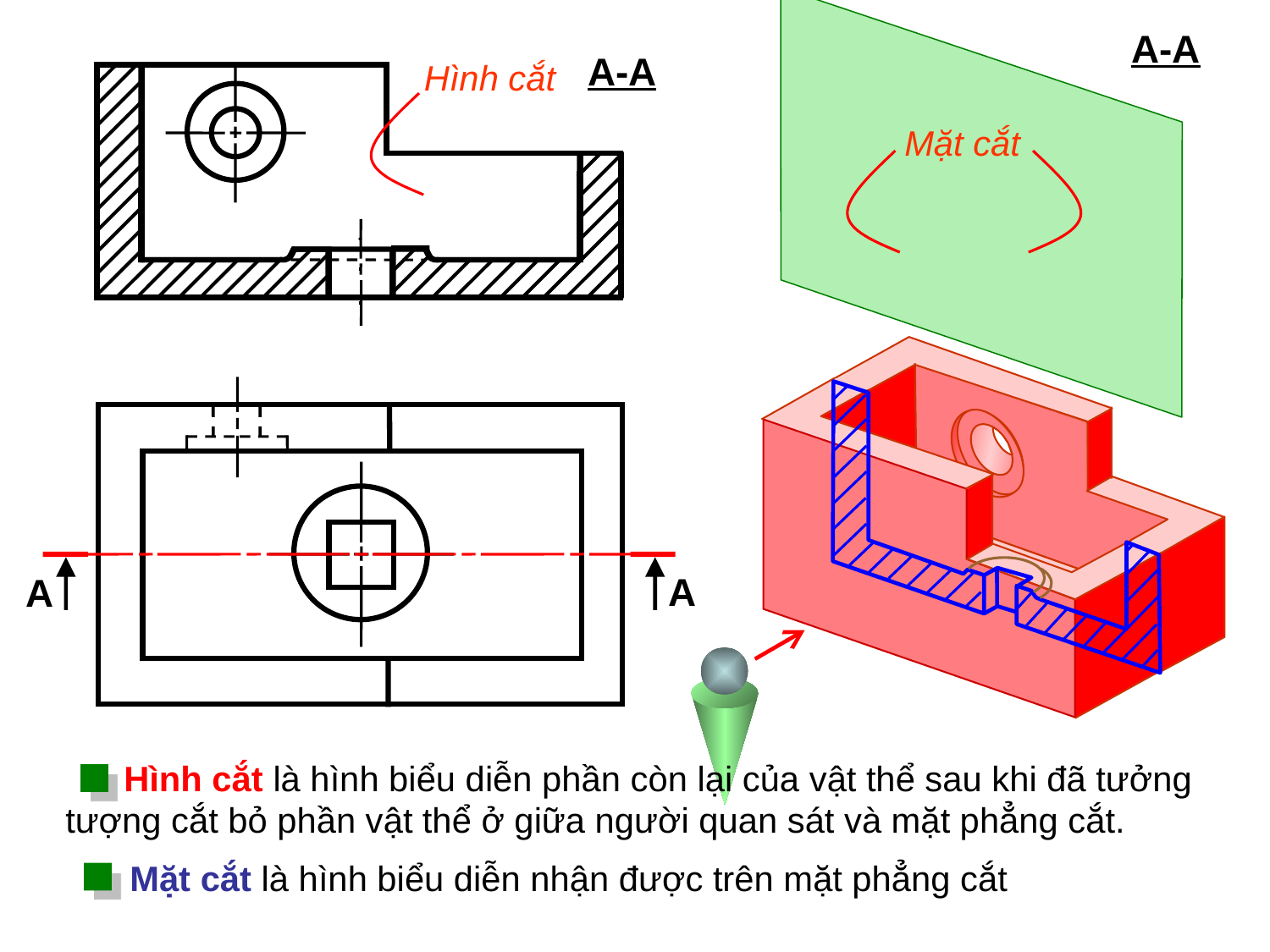

A-A
A-A
Hình cắt

Mặt cắt

A

A

      Hình cắt là hình biểu diễn phần còn lại của vật thể sau khi đã tưởng tượng cắt bỏ phần vật thể ở giữa người quan sát và mặt phẳng cắt.

 Mặt cắt là hình biểu diễn nhận được trên mặt phẳng cắt